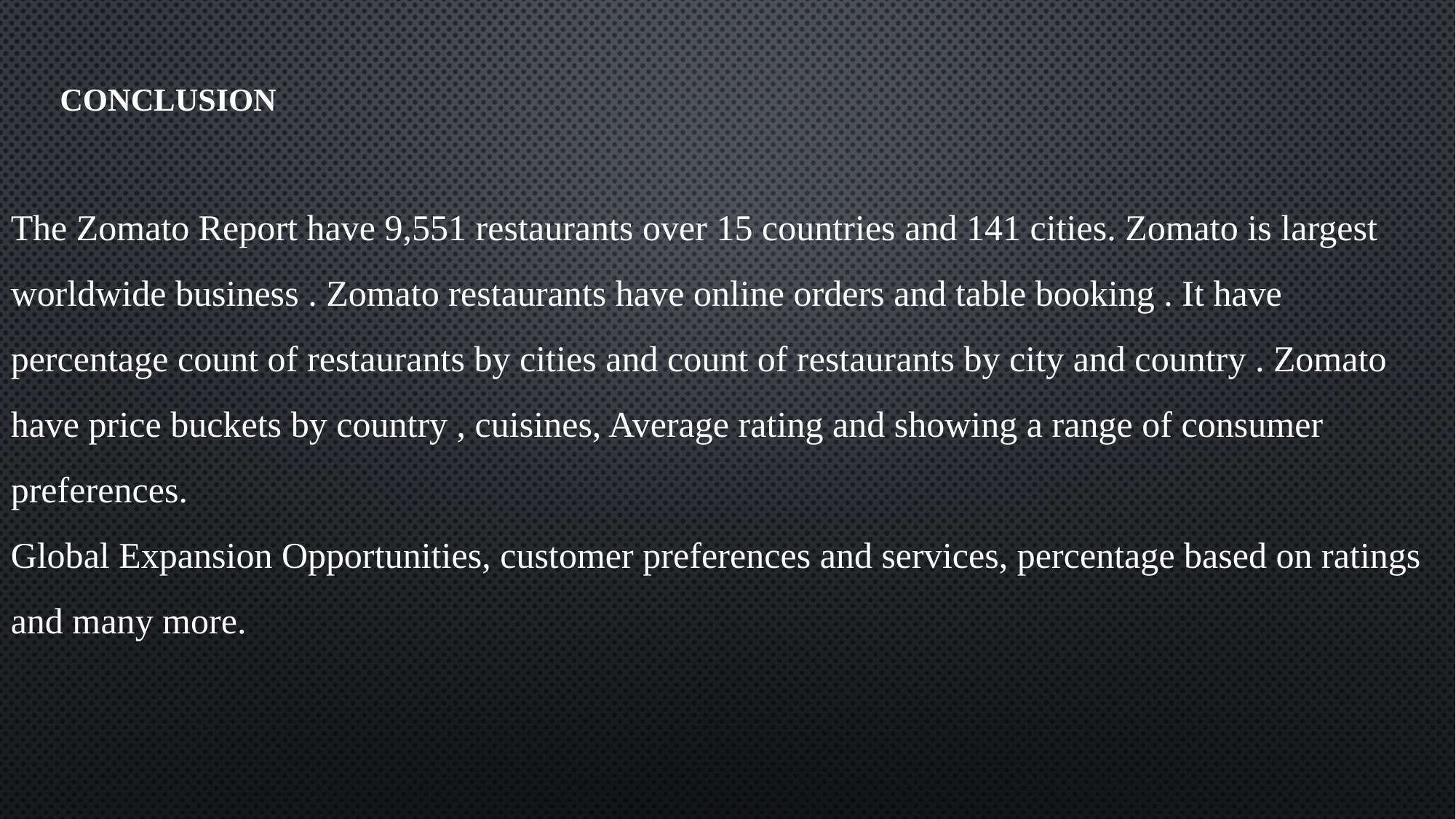

# CONCLUSION
The Zomato Report have 9,551 restaurants over 15 countries and 141 cities. Zomato is largest worldwide business . Zomato restaurants have online orders and table booking . It have percentage count of restaurants by cities and count of restaurants by city and country . Zomato have price buckets by country , cuisines, Average rating and showing a range of consumer preferences.
Global Expansion Opportunities, customer preferences and services, percentage based on ratings and many more.